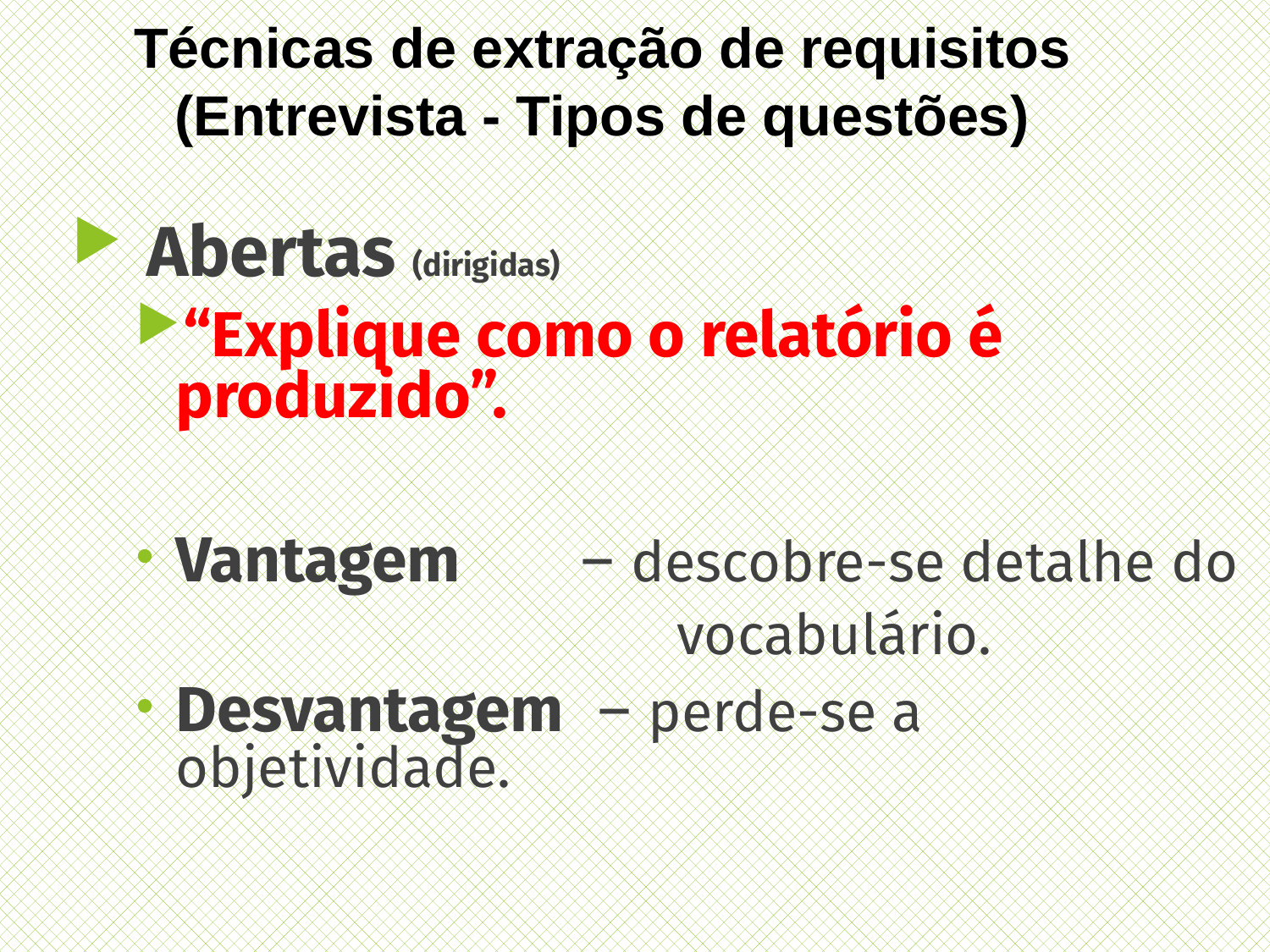

Técnicas de extração de requisitos
(Entrevista - Tipos de questões)
Abertas (dirigidas)
“Explique como o relatório é produzido”.

Vantagem        – descobre-se detalhe do
                                    vocabulário.
Desvantagem  – perde-se a objetividade.

35